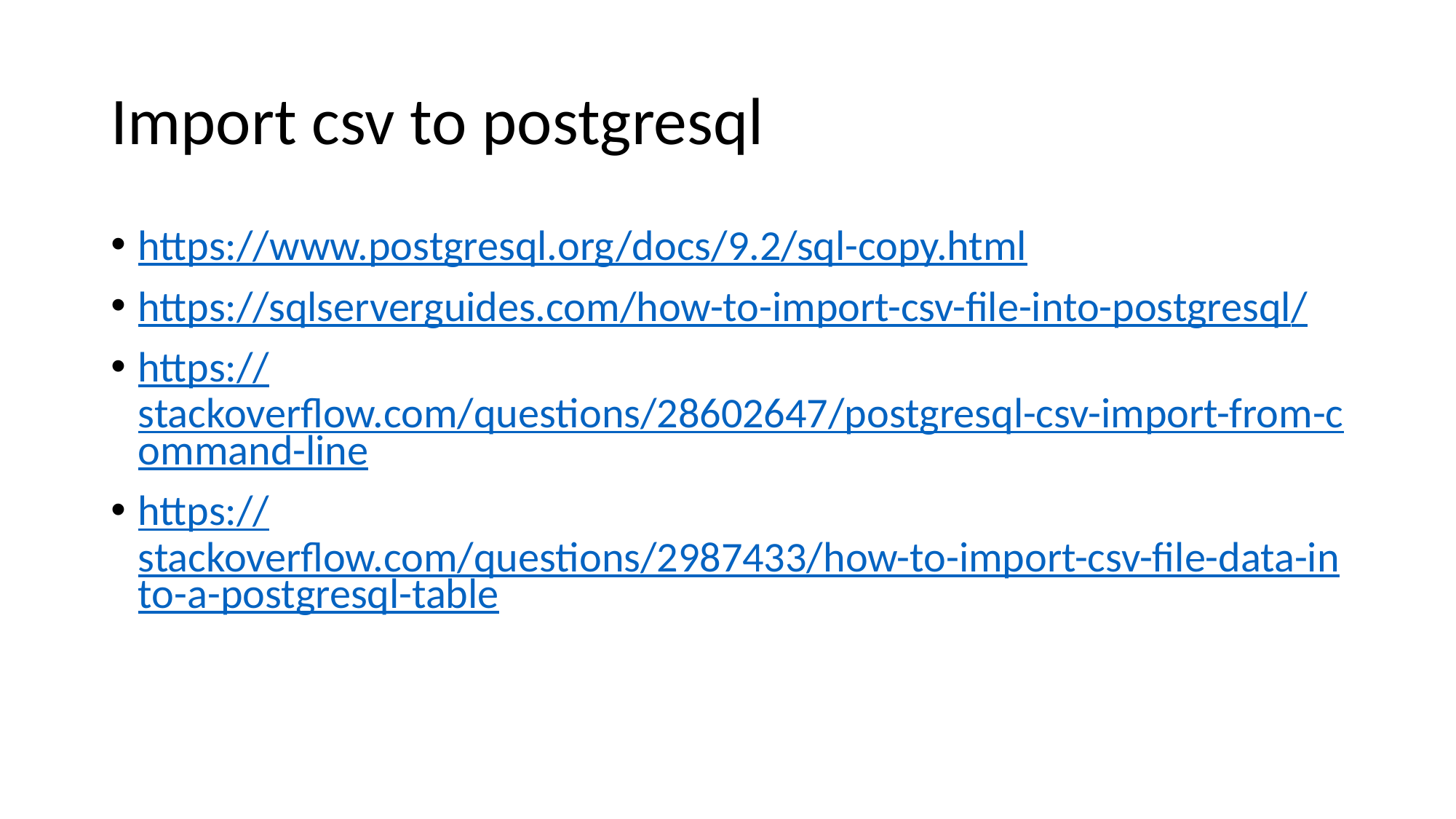

# Import csv to postgresql
https://www.postgresql.org/docs/9.2/sql-copy.html
https://sqlserverguides.com/how-to-import-csv-file-into-postgresql/
https://stackoverflow.com/questions/28602647/postgresql-csv-import-from-command-line
https://stackoverflow.com/questions/2987433/how-to-import-csv-file-data-into-a-postgresql-table